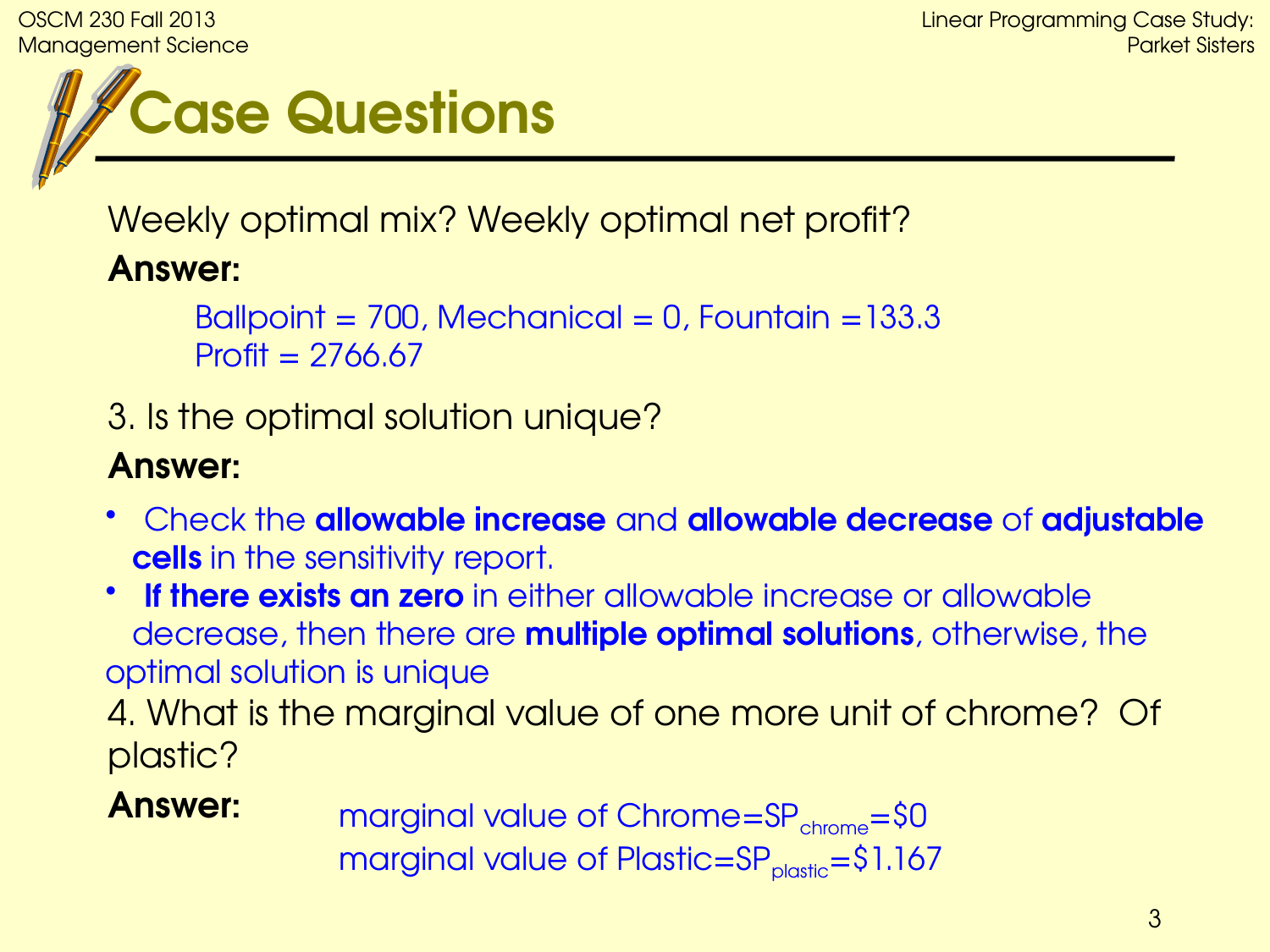

# Case Questions
Weekly optimal mix? Weekly optimal net profit?
Answer:

 Is the optimal solution unique?
Answer:

4. What is the marginal value of one more unit of chrome?  Of plastic?
Answer:

Ballpoint = 700, Mechanical = 0, Fountain =133.3
Profit = 2766.67
 Check the allowable increase and allowable decrease of adjustable
   cells in the sensitivity report.
 If there exists an zero in either allowable increase or allowable
   decrease, then there are multiple optimal solutions, otherwise, the
optimal solution is unique
marginal value of Chrome=SPchrome=$0
marginal value of Plastic=SPplastic=$1.167

3